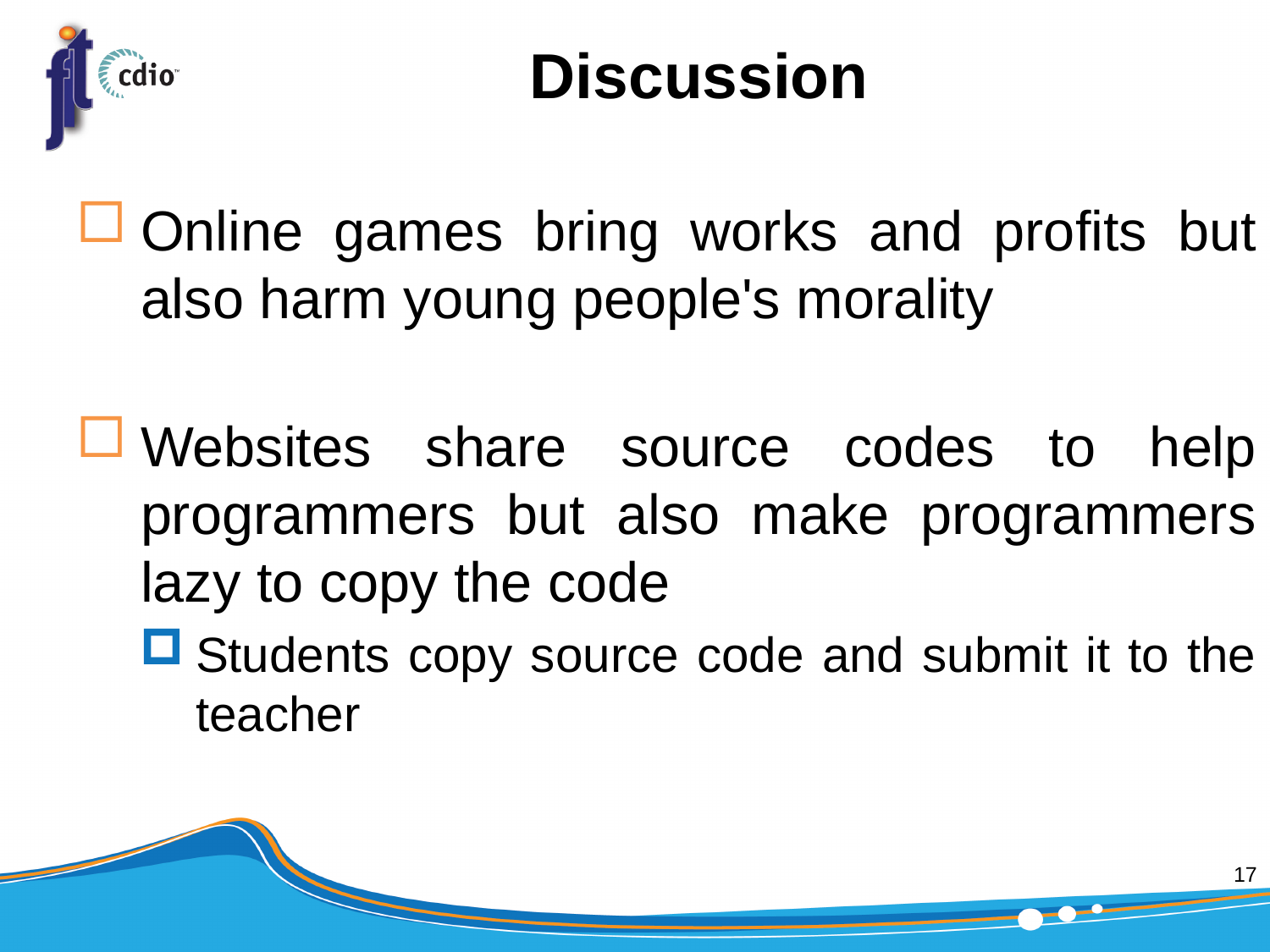

# Discussion

Online games bring works and profits but also harm young people's morality

Websites share source codes to help programmers but also make programmers lazy to copy the code
Students copy source code and submit it to the teacher
17